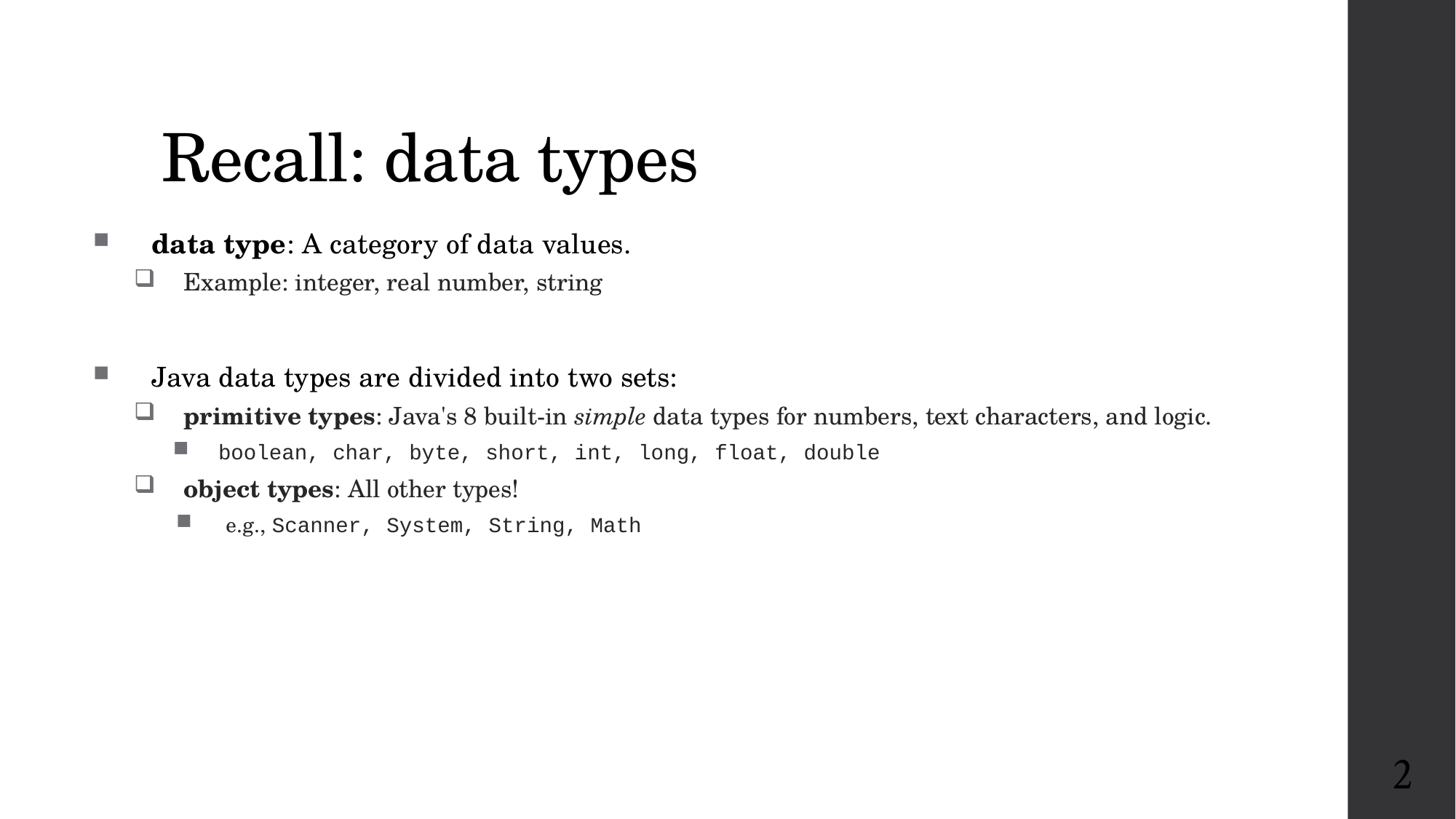

# Recall: data types
data type: A category of data values.
Example: integer, real number, string

Java data types are divided into two sets:
primitive types: Java's 8 built-in simple data types for numbers, text characters, and logic.
boolean, char, byte, short, int, long, float, double
object types: All other types!
e.g., Scanner, System, String, Math
2